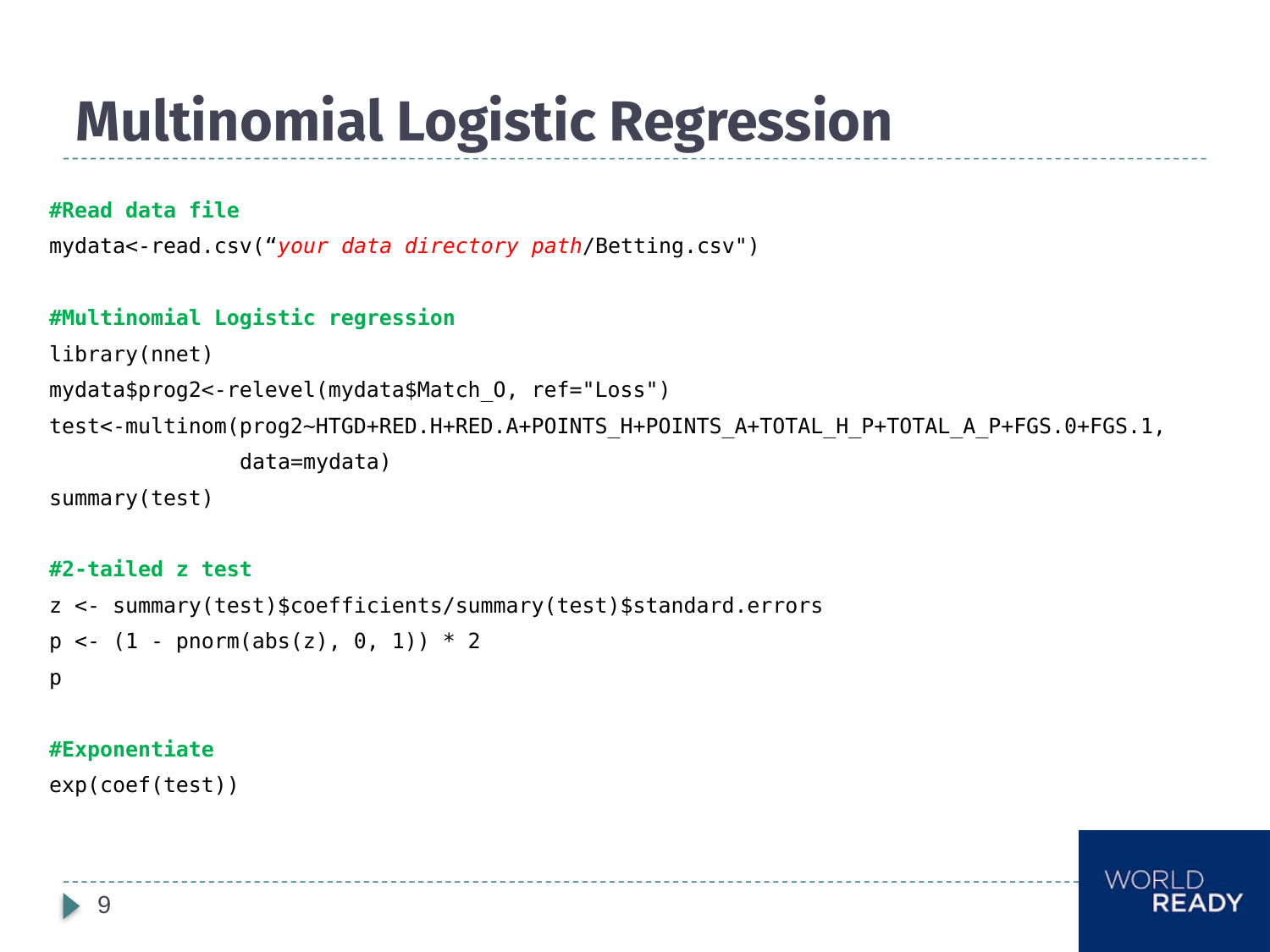

# Multinomial Logistic Regression
#Read data file
mydata<-read.csv(“your data directory path/Betting.csv")

#Multinomial Logistic regression
library(nnet)
mydata$prog2<-relevel(mydata$Match_O, ref="Loss")
test<-multinom(prog2~HTGD+RED.H+RED.A+POINTS_H+POINTS_A+TOTAL_H_P+TOTAL_A_P+FGS.0+FGS.1,
               data=mydata)
summary(test)

#2-tailed z test
z <- summary(test)$coefficients/summary(test)$standard.errors
p <- (1 - pnorm(abs(z), 0, 1)) * 2
p

#Exponentiate
exp(coef(test))
9